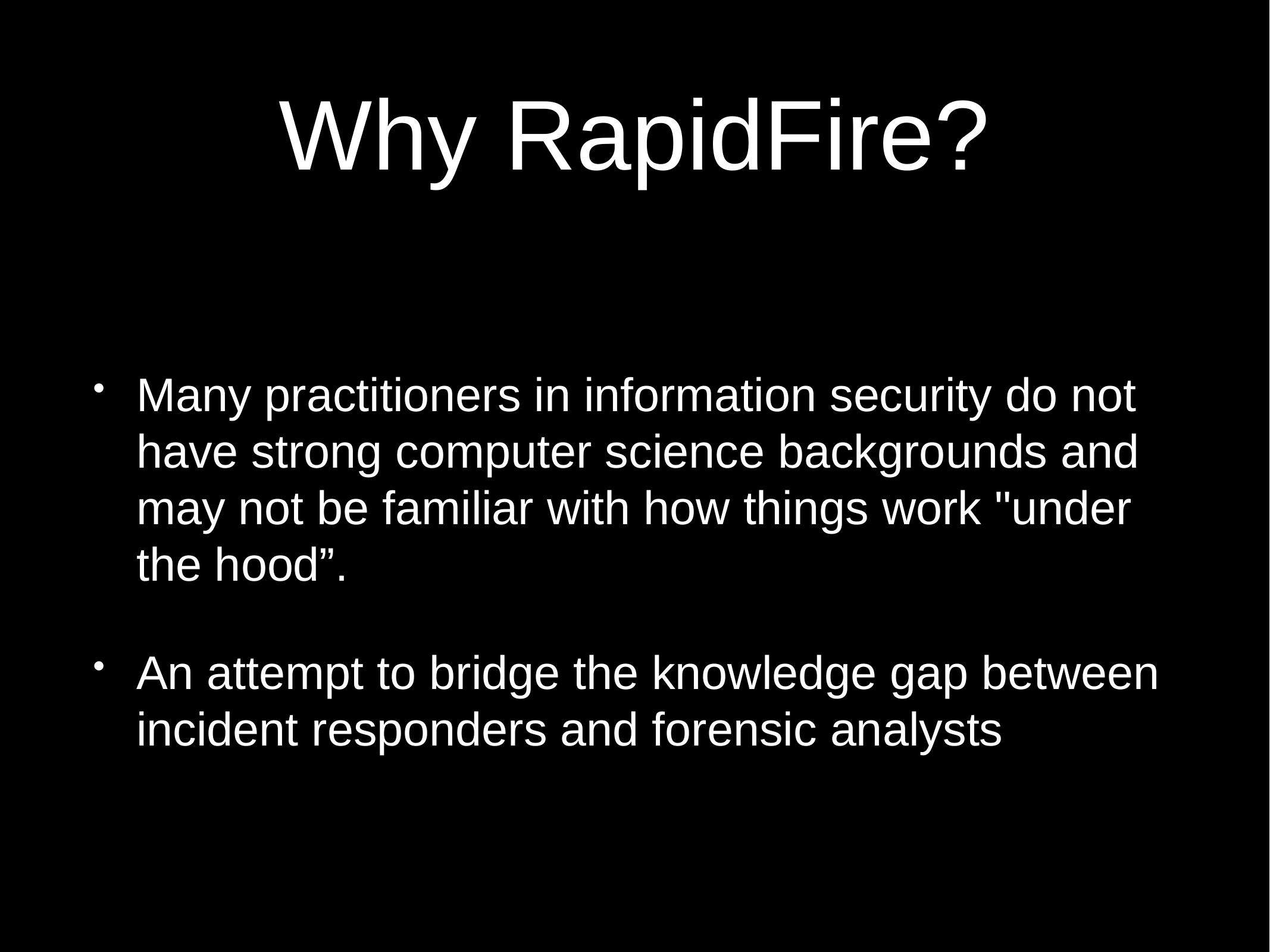

# Why RapidFire?
Many practitioners in information security do not have strong computer science backgrounds and may not be familiar with how things work "under the hood”.
An attempt to bridge the knowledge gap between incident responders and forensic analysts